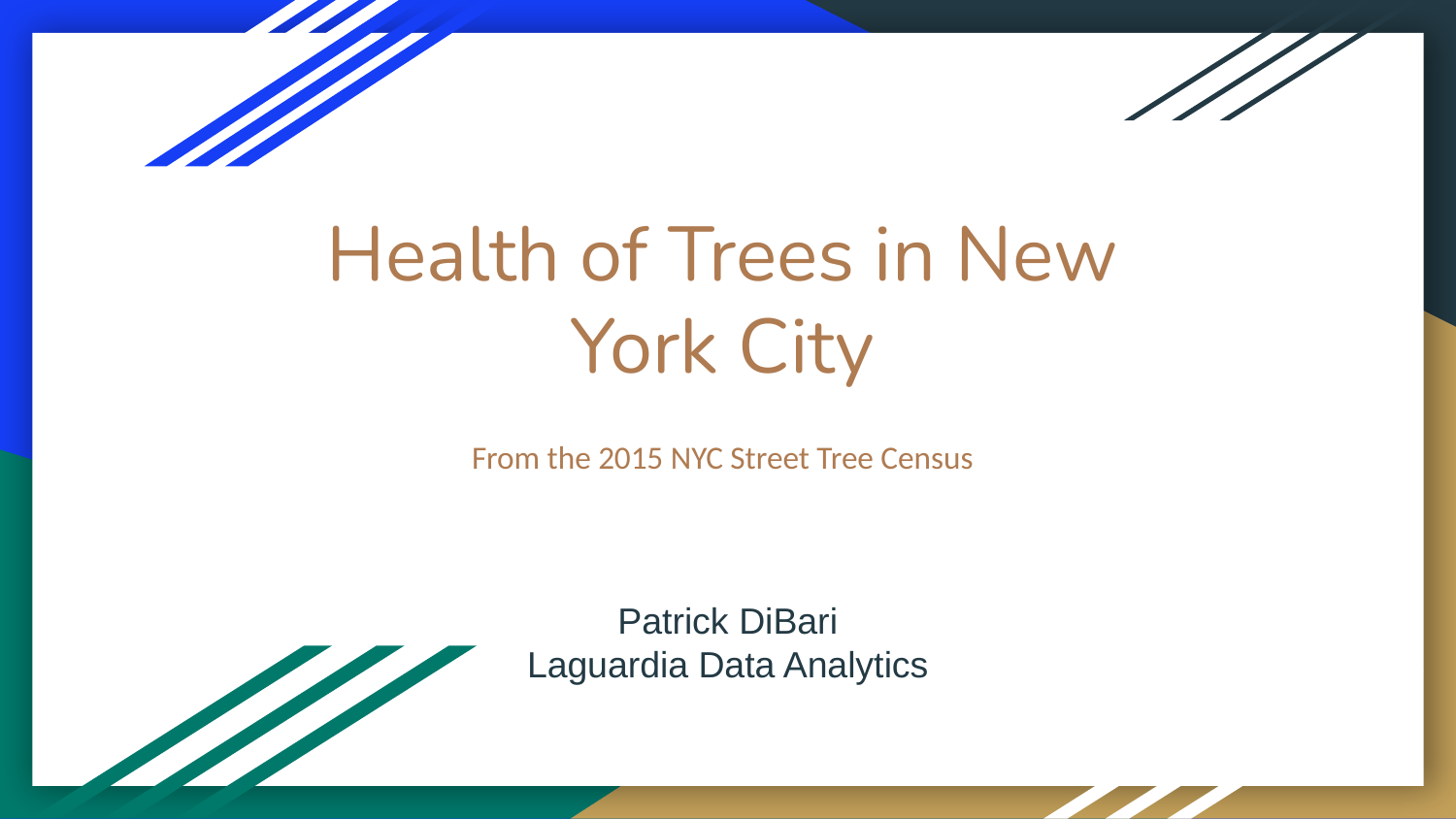

# Health of Trees in New York City
From the 2015 NYC Street Tree Census
Patrick DiBari
Laguardia Data Analytics